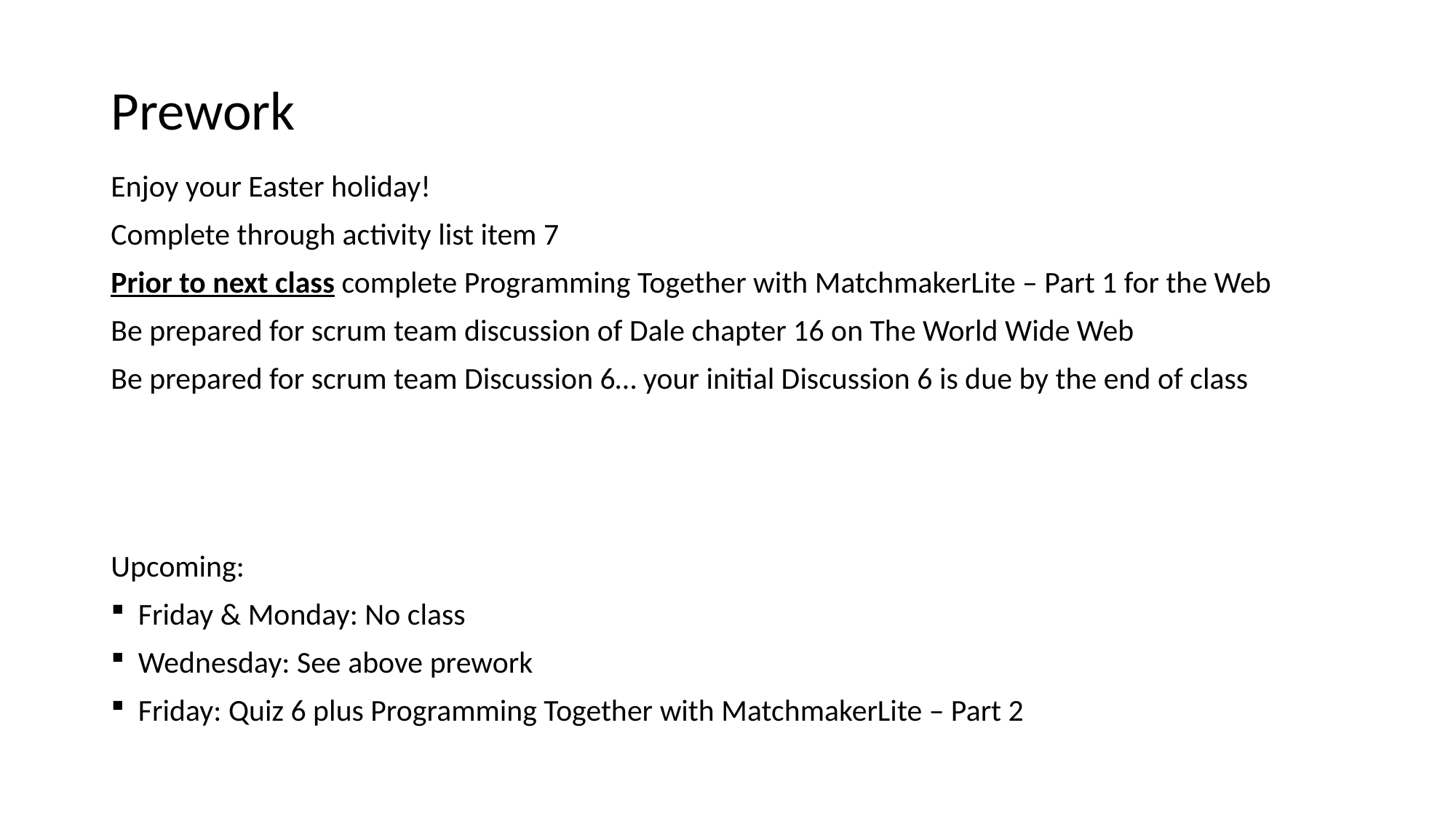

# Prework
Enjoy your Easter holiday!
Complete through activity list item 7
Prior to next class complete Programming Together with MatchmakerLite – Part 1 for the Web
Be prepared for scrum team discussion of Dale chapter 16 on The World Wide Web
Be prepared for scrum team Discussion 6… your initial Discussion 6 is due by the end of class
Upcoming:
Friday & Monday: No class
Wednesday: See above prework
Friday: Quiz 6 plus Programming Together with MatchmakerLite – Part 2